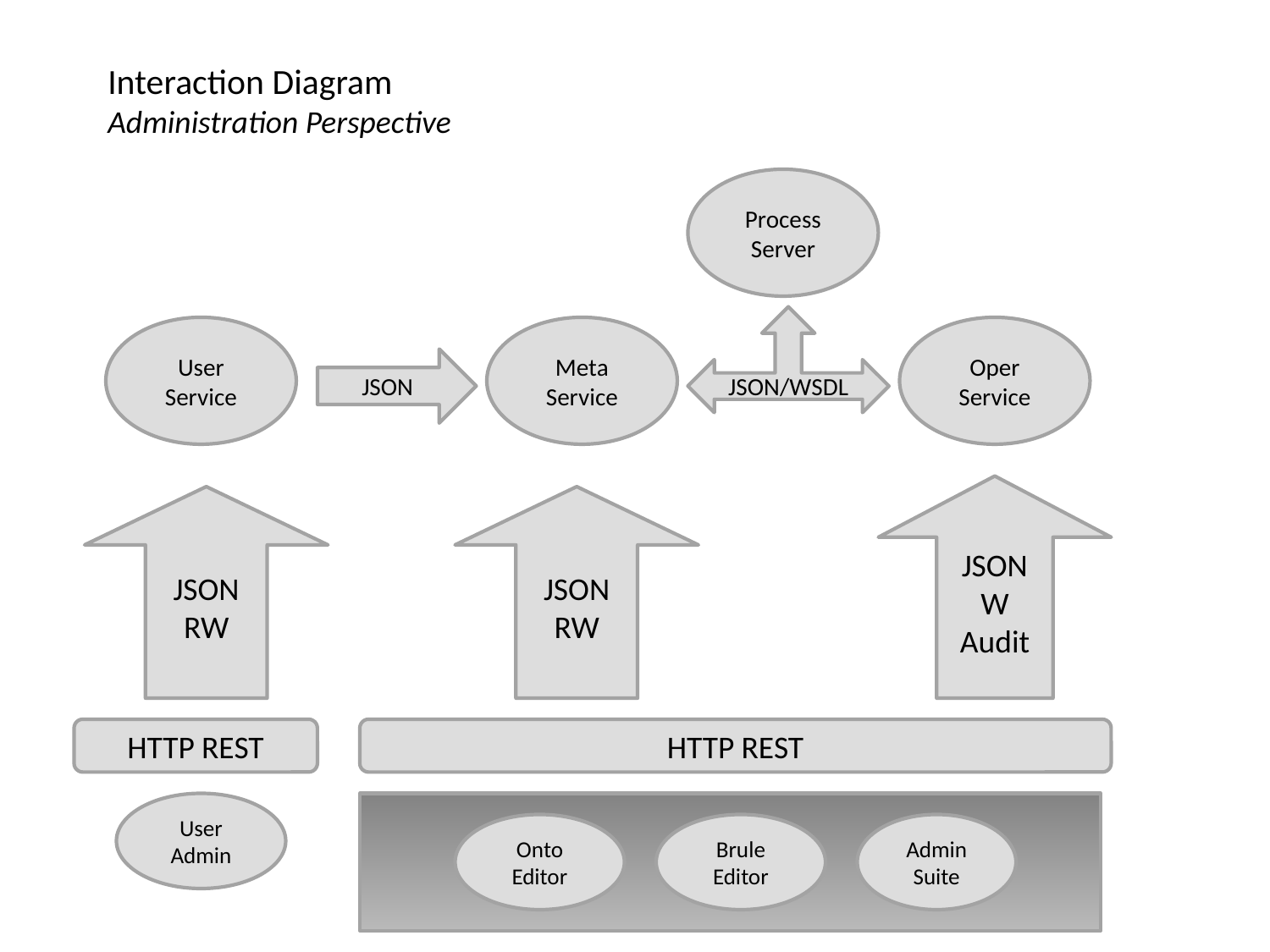

Interaction Diagram
Administration Perspective
Process
Server
JSON/WSDL
User Service
Meta Service
Oper Service
JSON
JSON
W
Audit
JSON
RW
JSON
RW
HTTP REST
HTTP REST
User Admin

Onto Editor
Brule Editor
Admin Suite